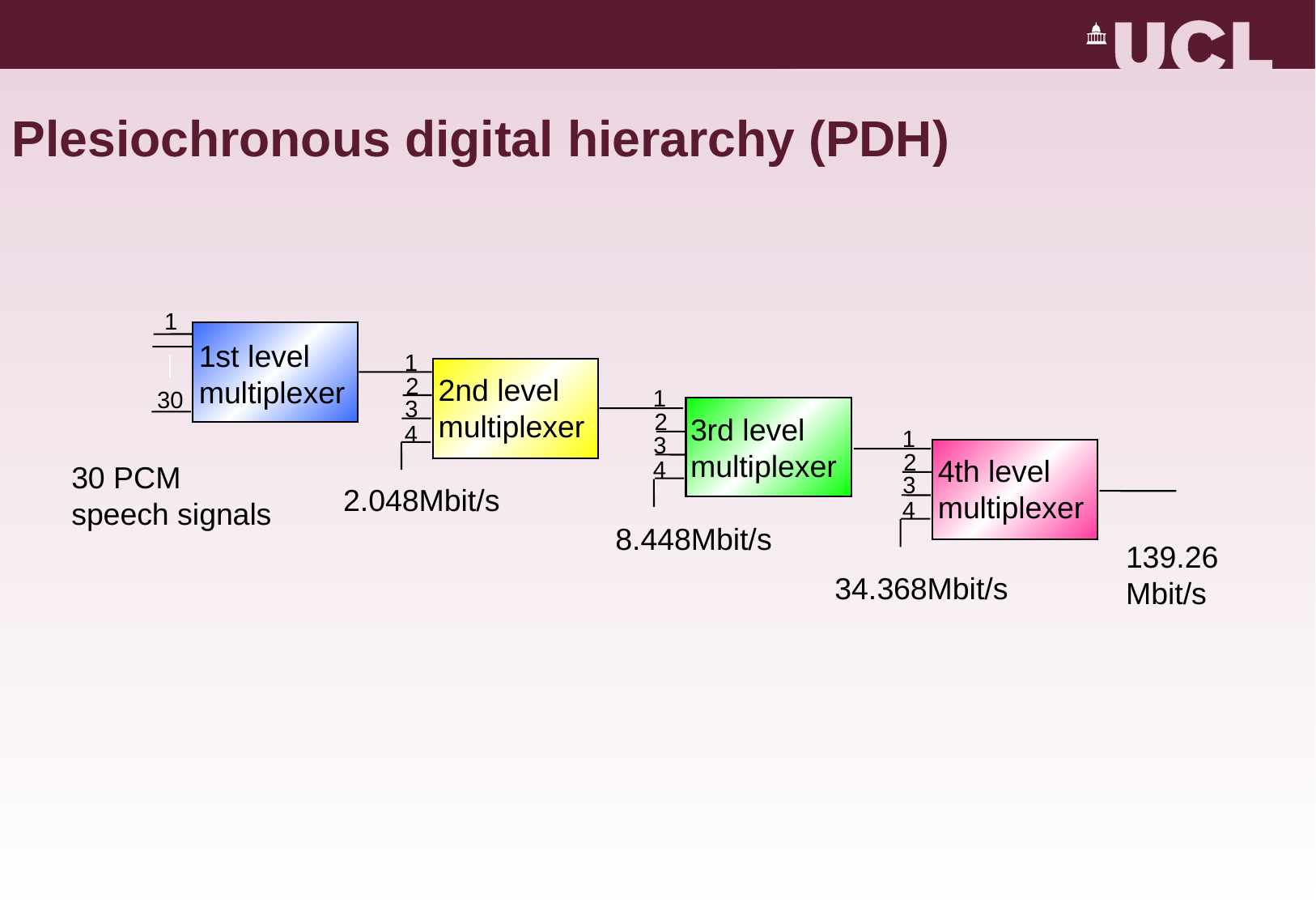

# Plesiochronous digital hierarchy (PDH)
1

1st level
multiplexer

1
2
3
4

2nd level
multiplexer

1
2
3
4
30

3rd level
multiplexer

1
2
3
4

4th level
multiplexer

30 PCM
speech signals

2.048Mbit/s

8.448Mbit/s

139.26
Mbit/s
34.368Mbit/s